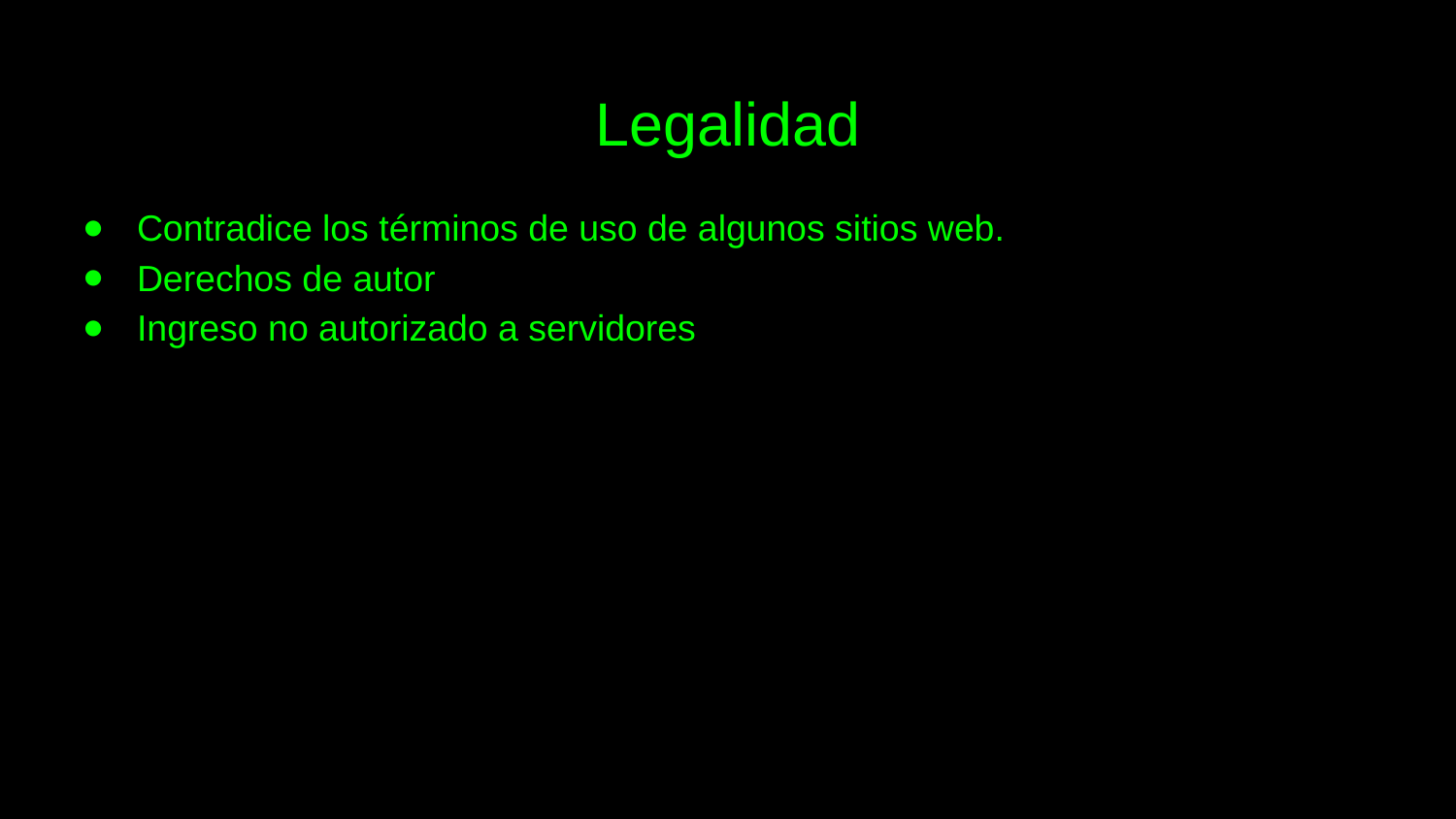

# Legalidad
Contradice los términos de uso de algunos sitios web.
Derechos de autor
Ingreso no autorizado a servidores